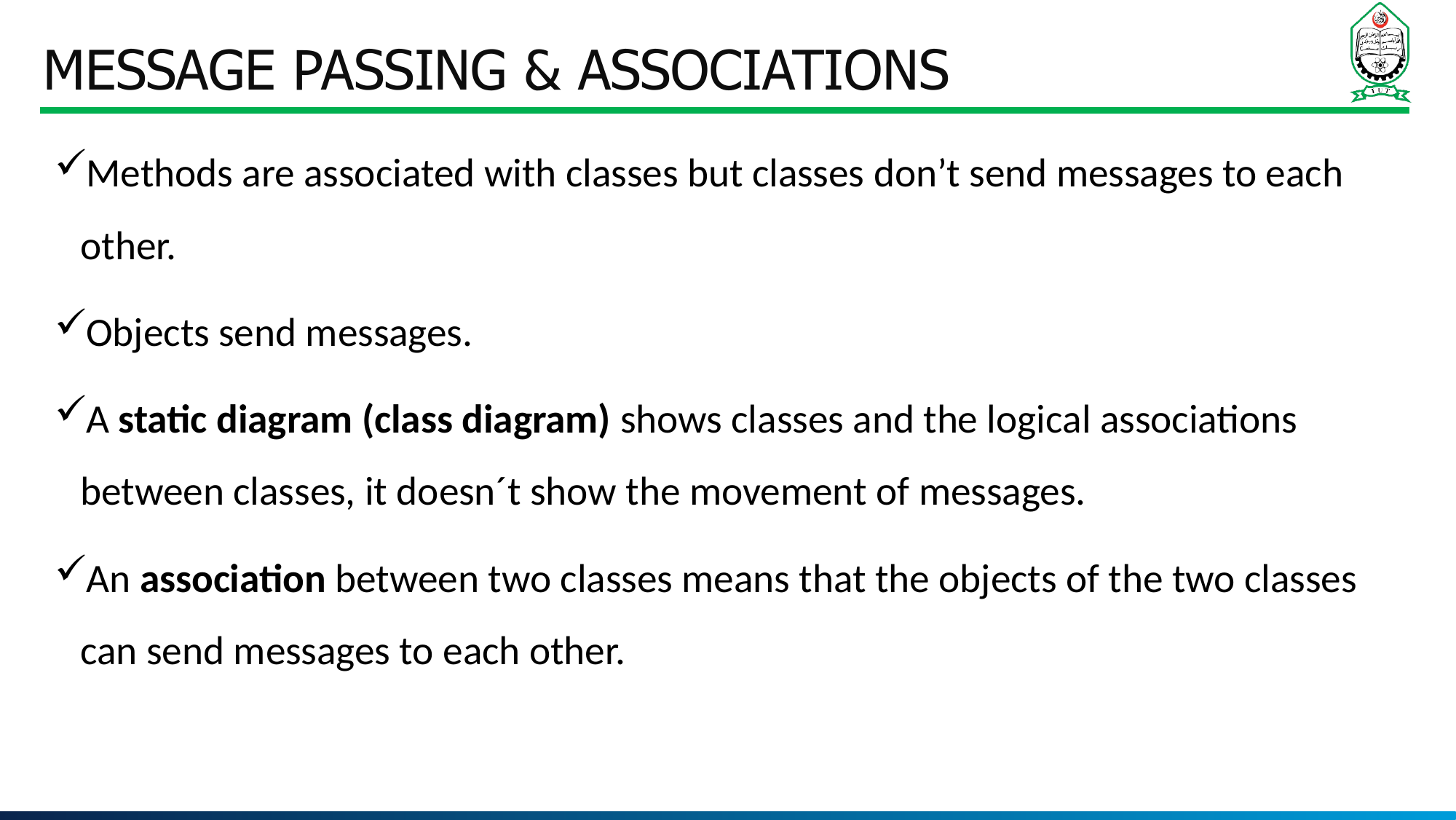

# Message Passing & Associations
Methods are associated with classes but classes don’t send messages to each other.
Objects send messages.
A static diagram (class diagram) shows classes and the logical associations between classes, it doesn´t show the movement of messages.
An association between two classes means that the objects of the two classes can send messages to each other.